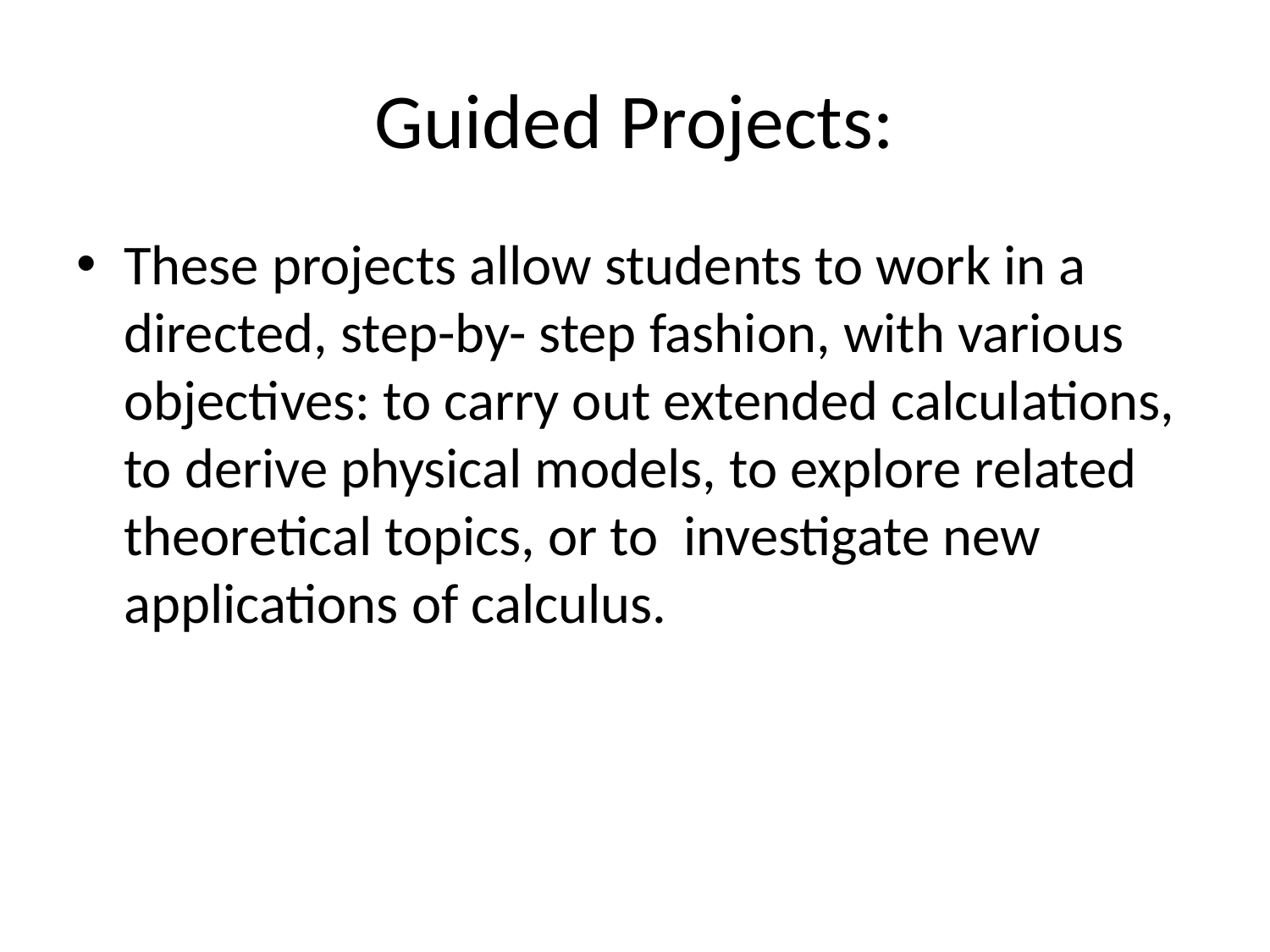

# Guided Projects:
These projects allow students to work in a directed, step-by- step fashion, with various objectives: to carry out extended calculations,  to derive physical models, to explore related theoretical topics, or to  investigate new applications of calculus.